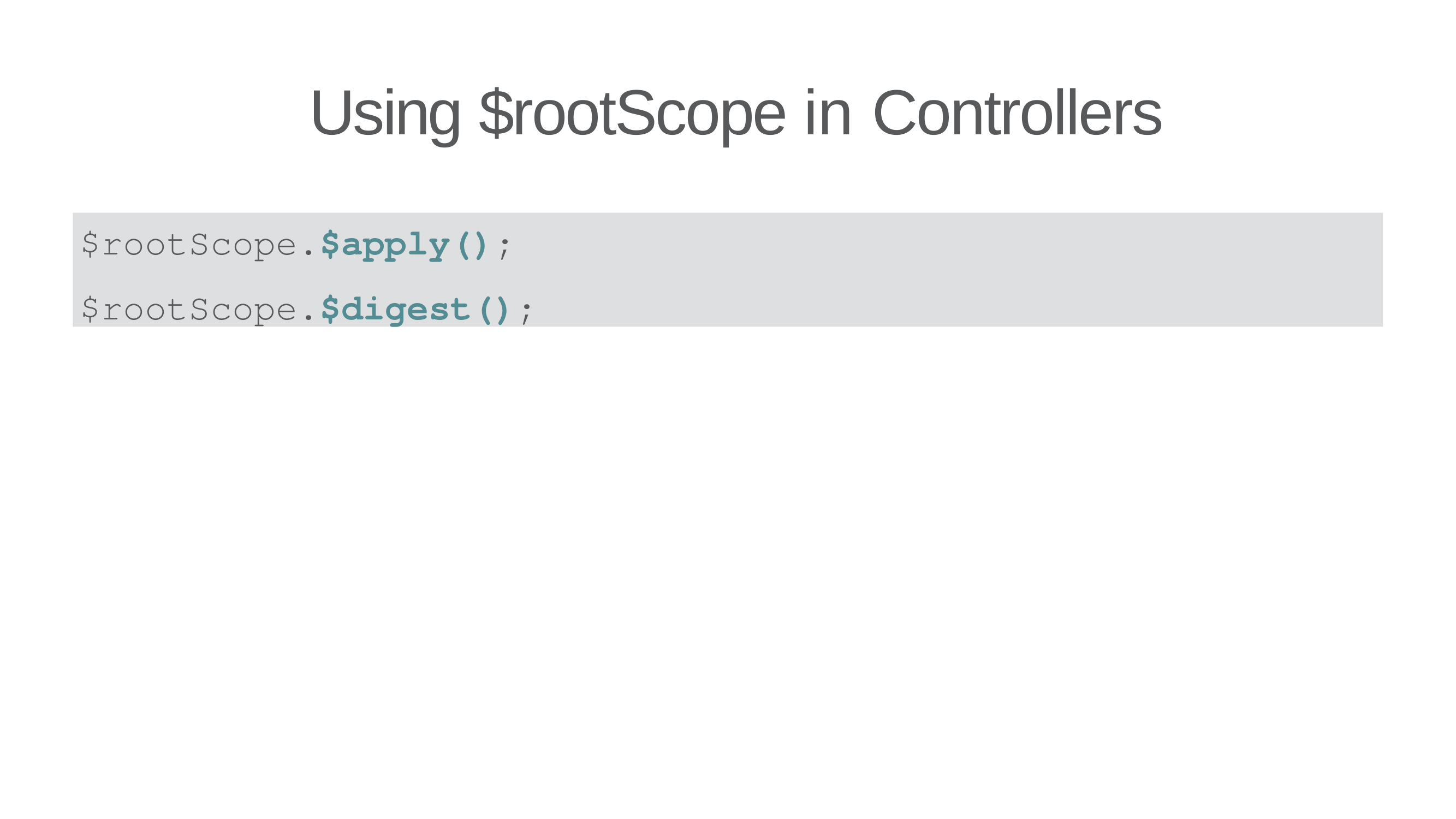

# Using $rootScope in Controllers
$rootScope.$apply();
$rootScope.$digest();